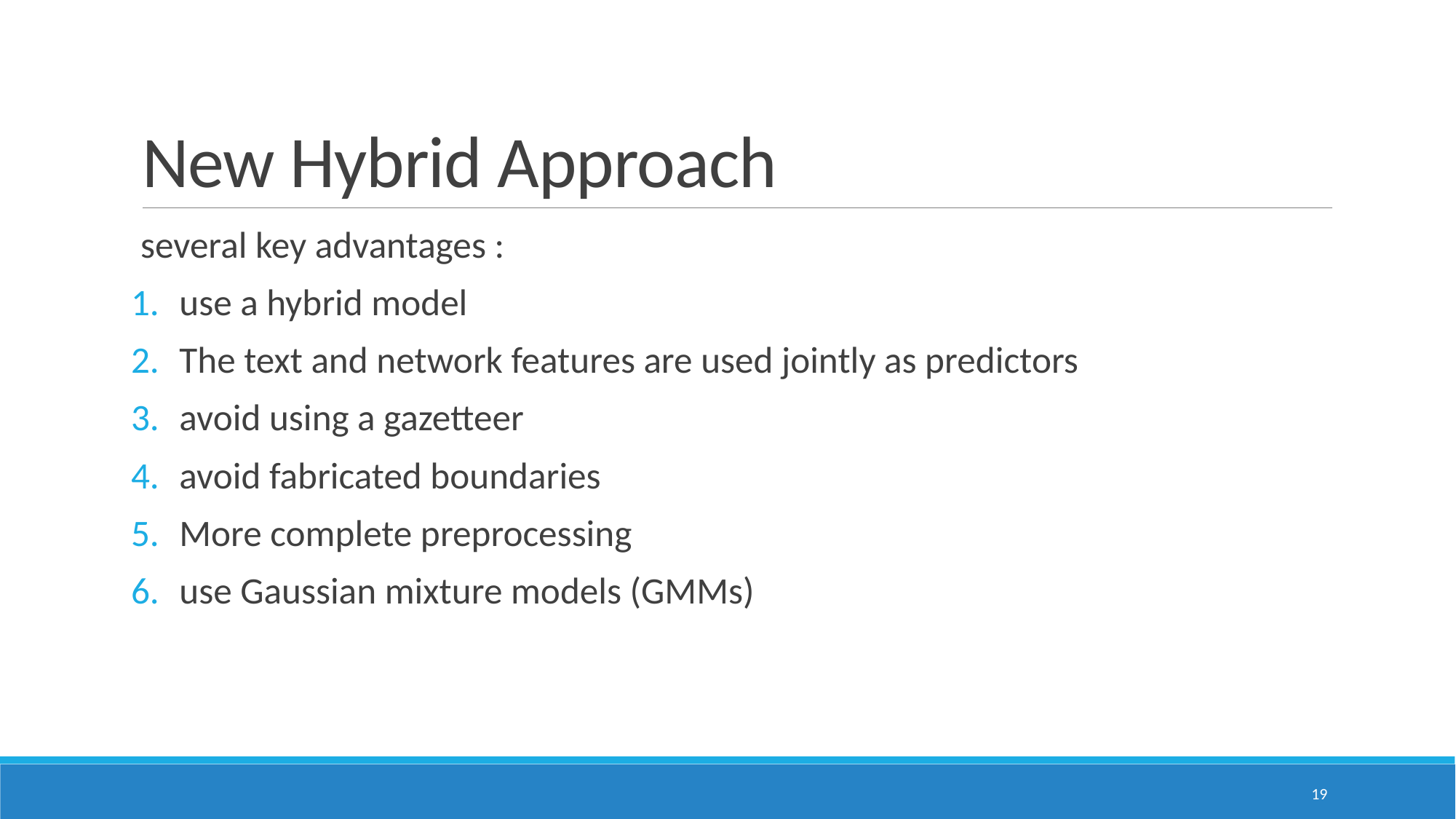

# New Hybrid Approach
several key advantages :
use a hybrid model
The text and network features are used jointly as predictors
avoid using a gazetteer
avoid fabricated boundaries
More complete preprocessing
use Gaussian mixture models (GMMs)
19